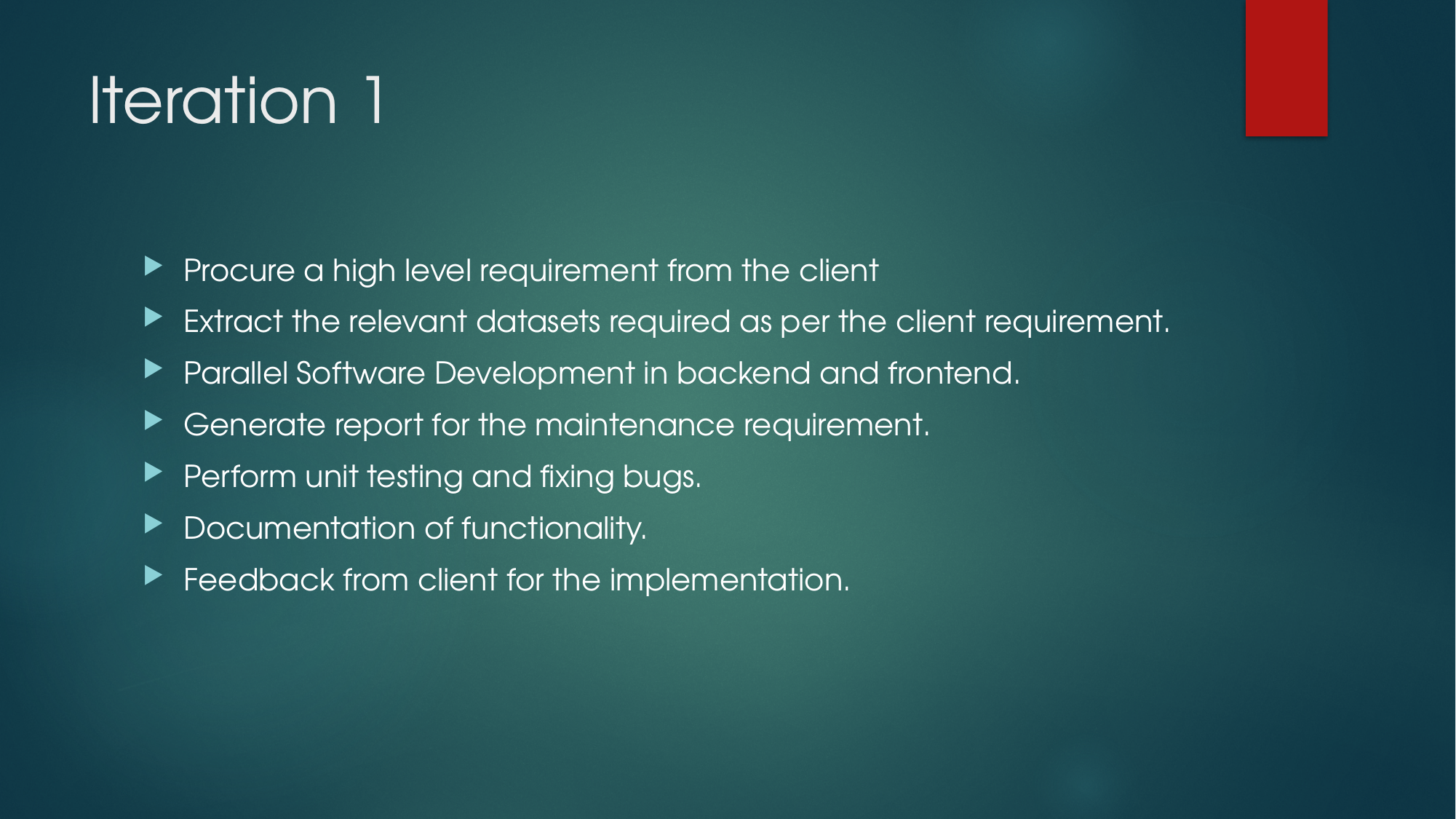

# Iteration 1
Procure a high level requirement from the client
Extract the relevant datasets required as per the client requirement.
Parallel Software Development in backend and frontend.
Generate report for the maintenance requirement.
Perform unit testing and fixing bugs.
Documentation of functionality.
Feedback from client for the implementation.